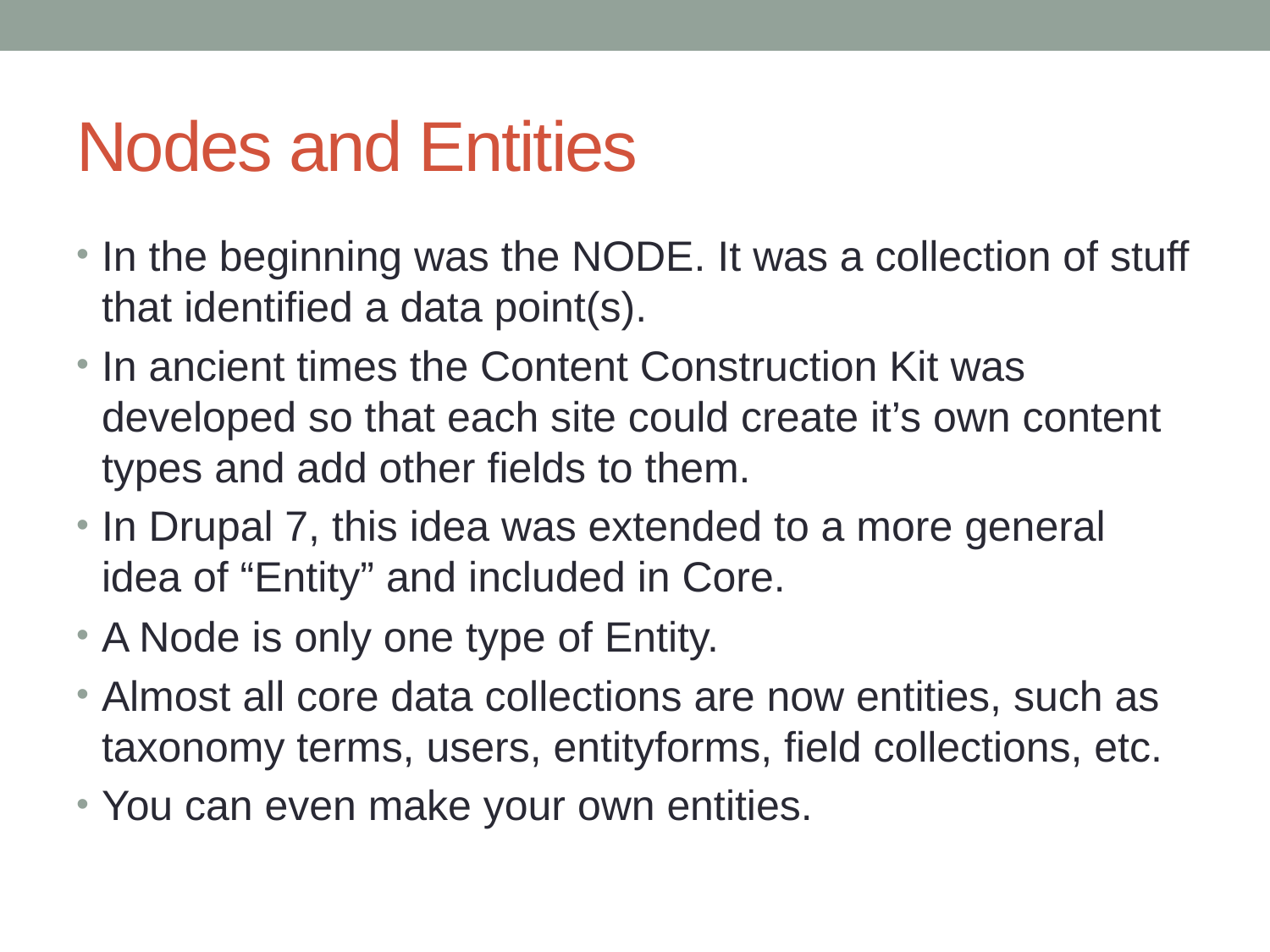

# Nodes and Entities
In the beginning was the NODE. It was a collection of stuff that identified a data point(s).
In ancient times the Content Construction Kit was developed so that each site could create it’s own content types and add other fields to them.
In Drupal 7, this idea was extended to a more general idea of “Entity” and included in Core.
A Node is only one type of Entity.
Almost all core data collections are now entities, such as taxonomy terms, users, entityforms, field collections, etc.
You can even make your own entities.